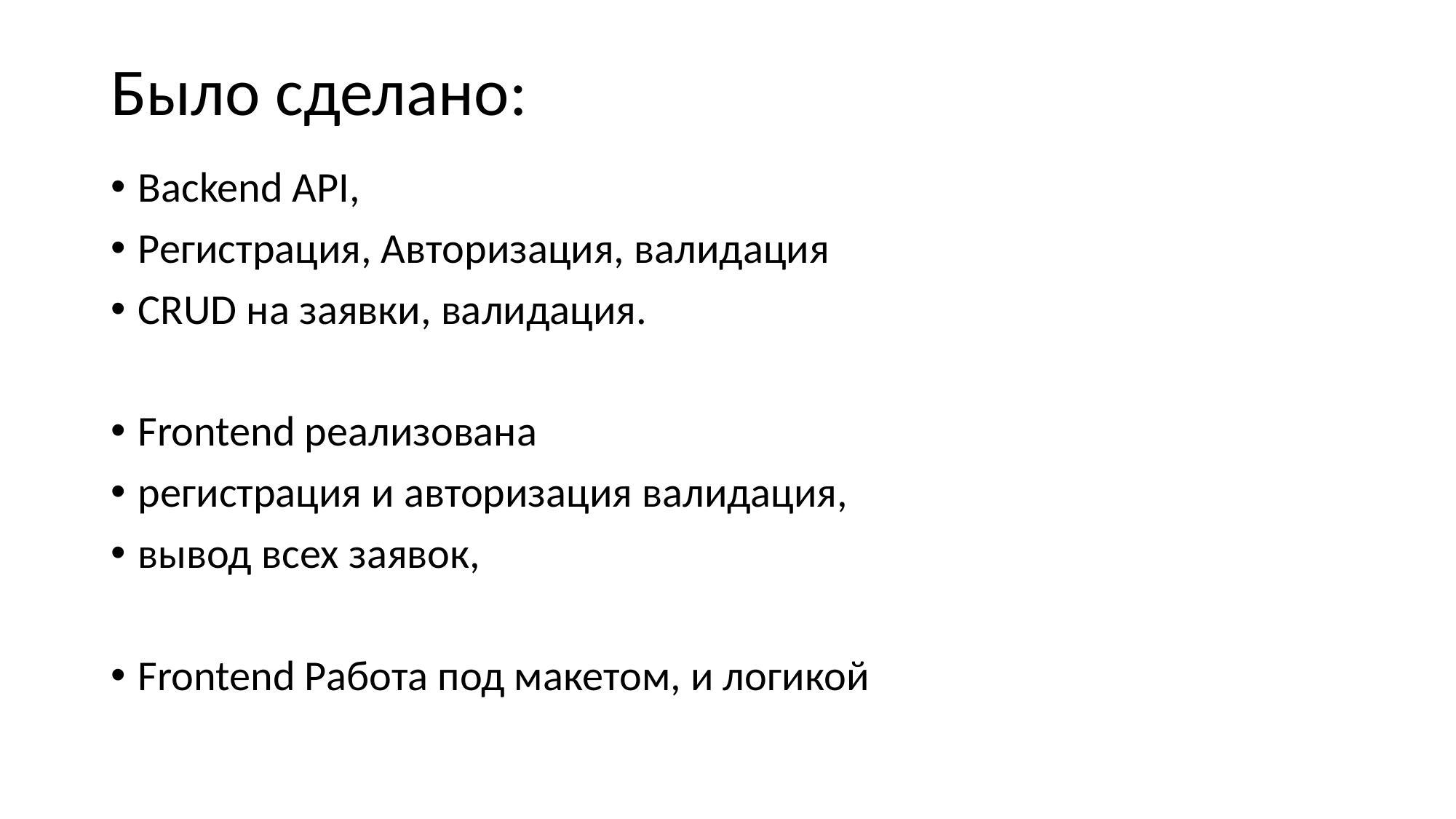

# Было сделано:
Backend API,
Регистрация, Авторизация, валидация
CRUD на заявки, валидация.

Frontend реализована
регистрация и авторизация валидация,
вывод всех заявок,

Frontend Работа под макетом, и логикой